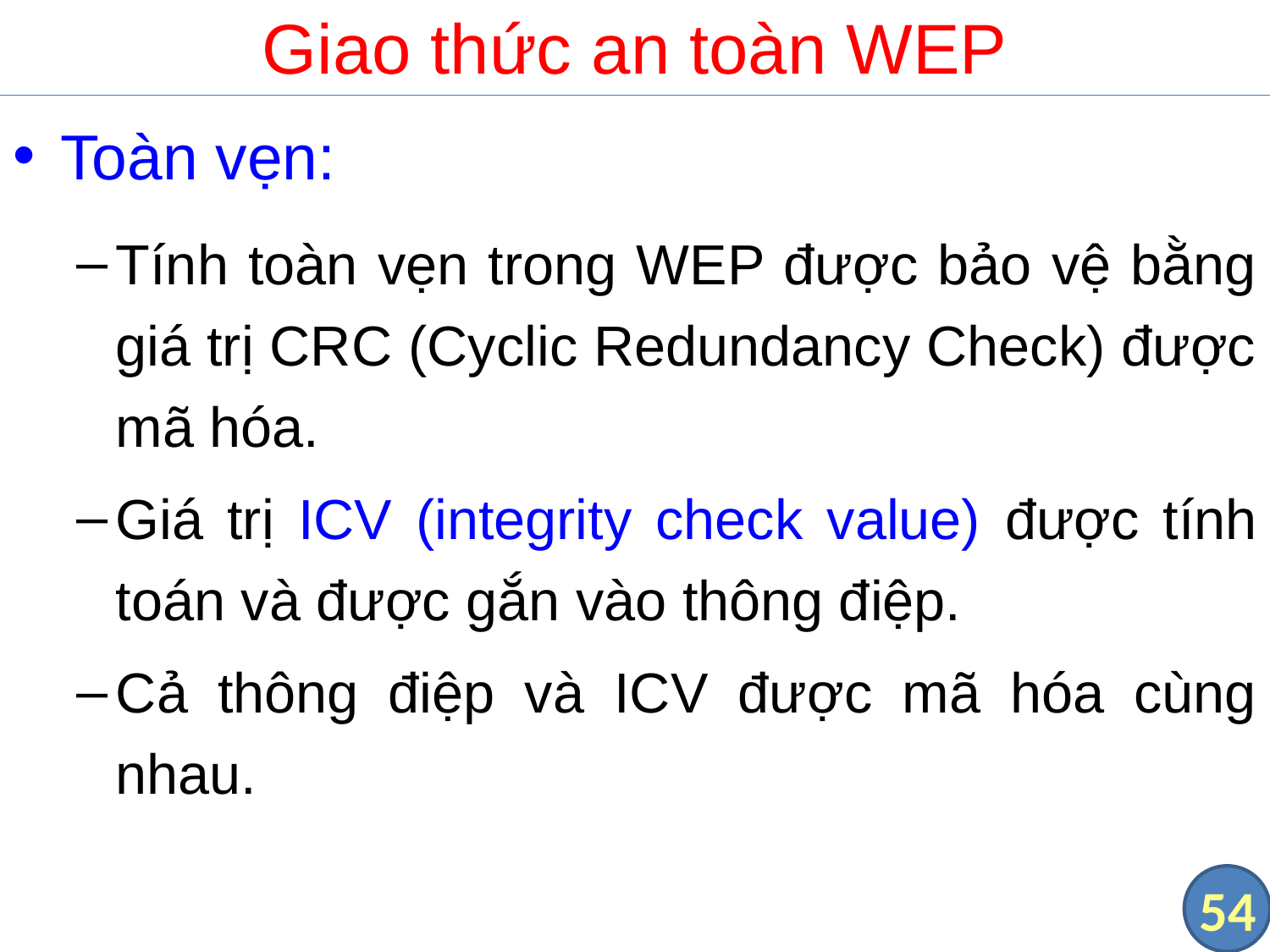

# Giao thức an toàn WEP
Toàn vẹn:
Tính toàn vẹn trong WEP được bảo vệ bằng giá trị CRC (Cyclic Redundancy Check) được mã hóa.
Giá trị ICV (integrity check value) được tính toán và được gắn vào thông điệp.
Cả thông điệp và ICV được mã hóa cùng nhau.

54